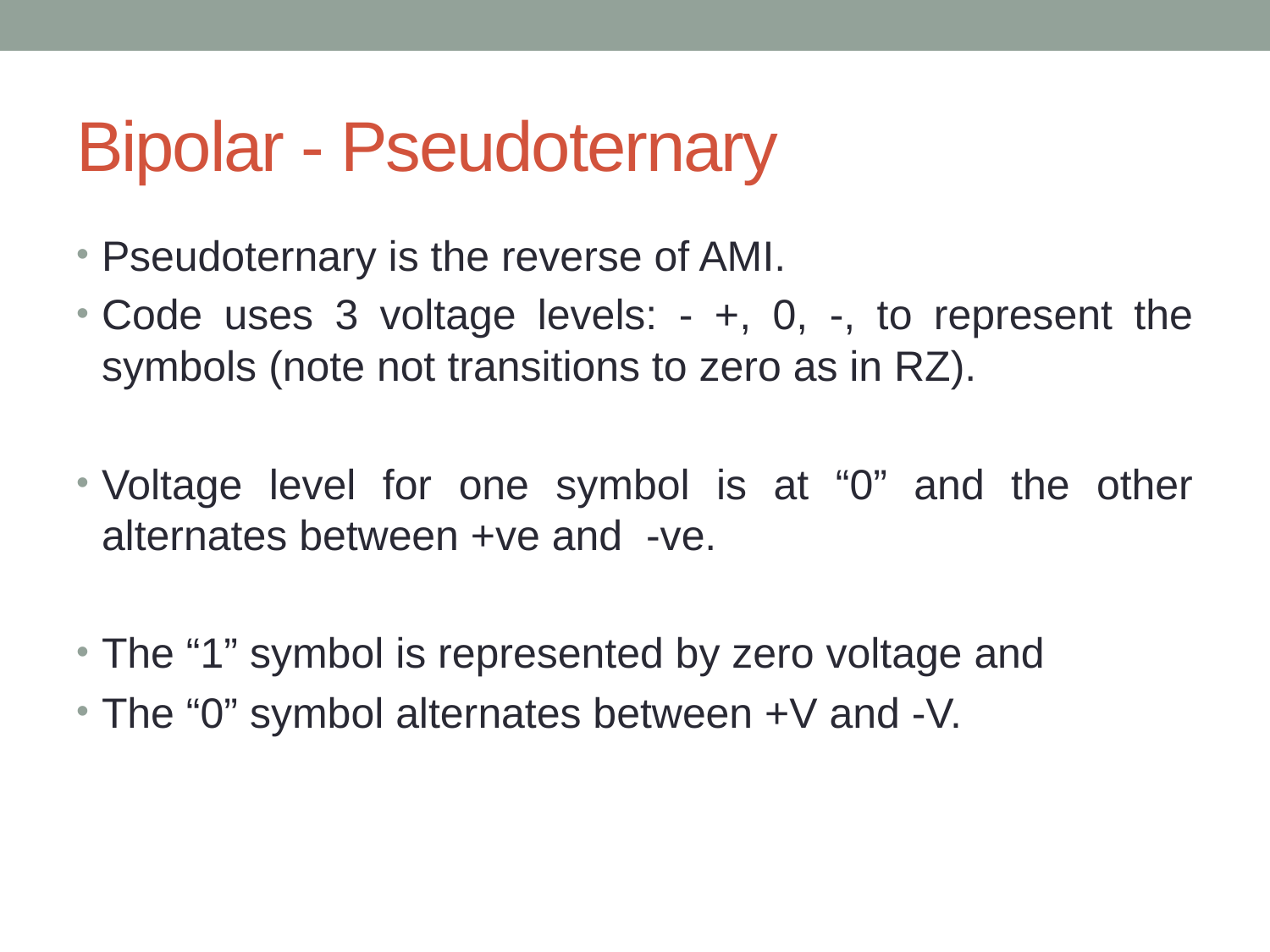

# Bipolar - Pseudoternary
Pseudoternary is the reverse of AMI.
Code uses 3 voltage levels: - +, 0, -, to represent the symbols (note not transitions to zero as in RZ).

Voltage level for one symbol is at “0” and the other alternates between +ve and  -ve.

The “1” symbol is represented by zero voltage and
The “0” symbol alternates between +V and -V.